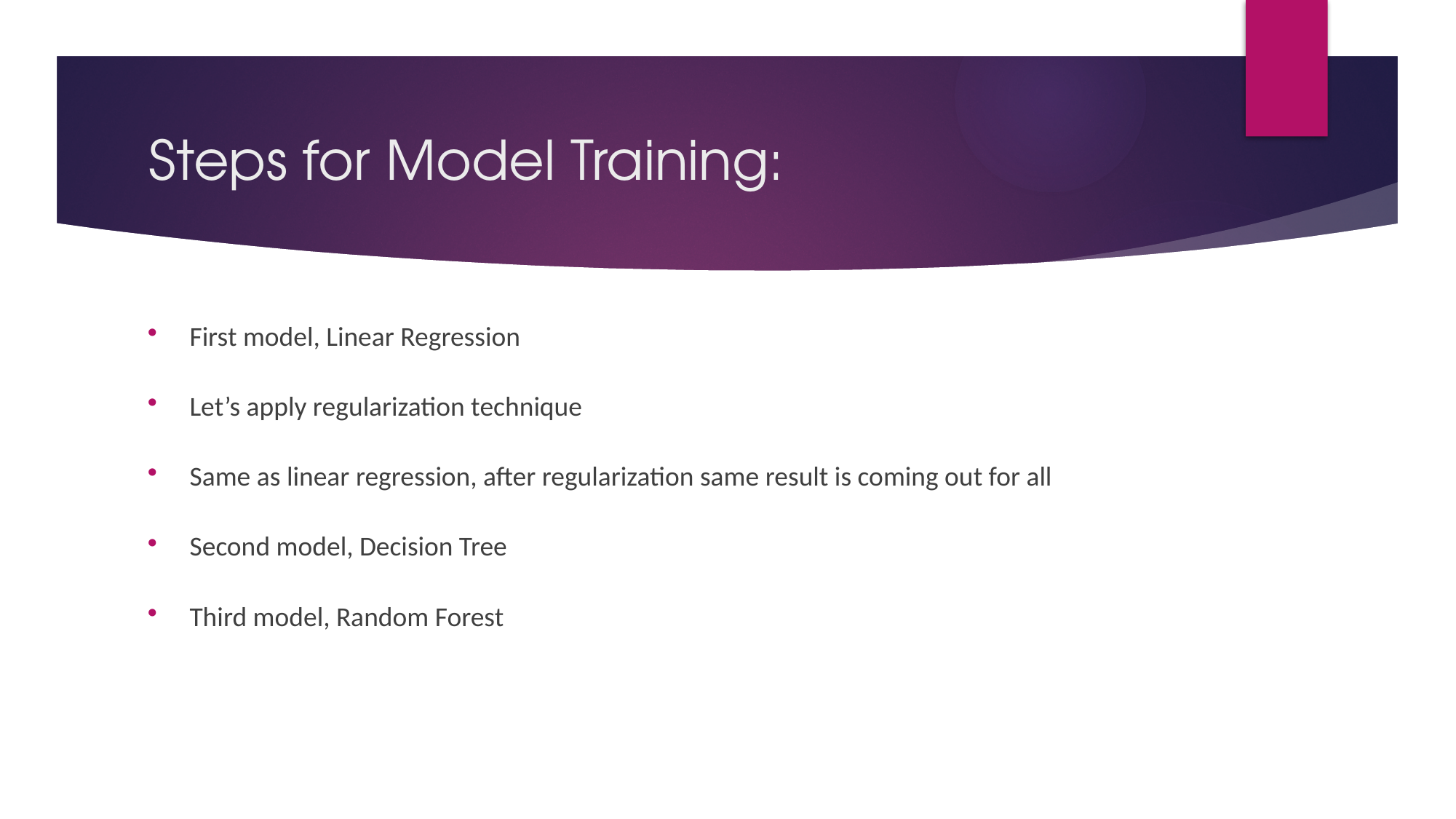

# Steps for Model Training:
First model, Linear Regression

Let’s apply regularization technique

Same as linear regression, after regularization same result is coming out for all

Second model, Decision Tree

Third model, Random Forest